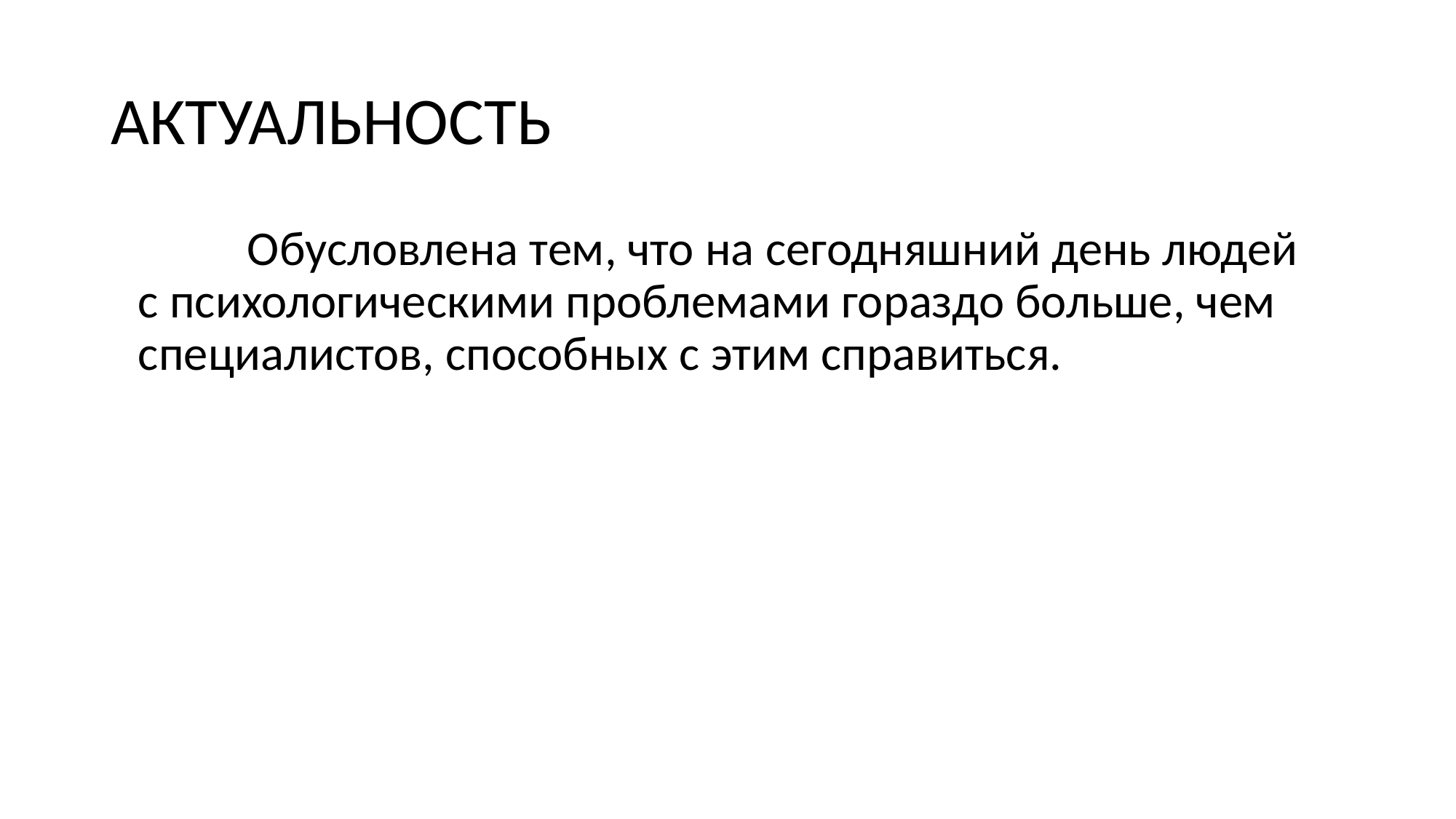

# АКТУАЛЬНОСТЬ
		Обусловлена тем, что на сегодняшний день людей с психологическими проблемами гораздо больше, чем специалистов, способных с этим справиться.